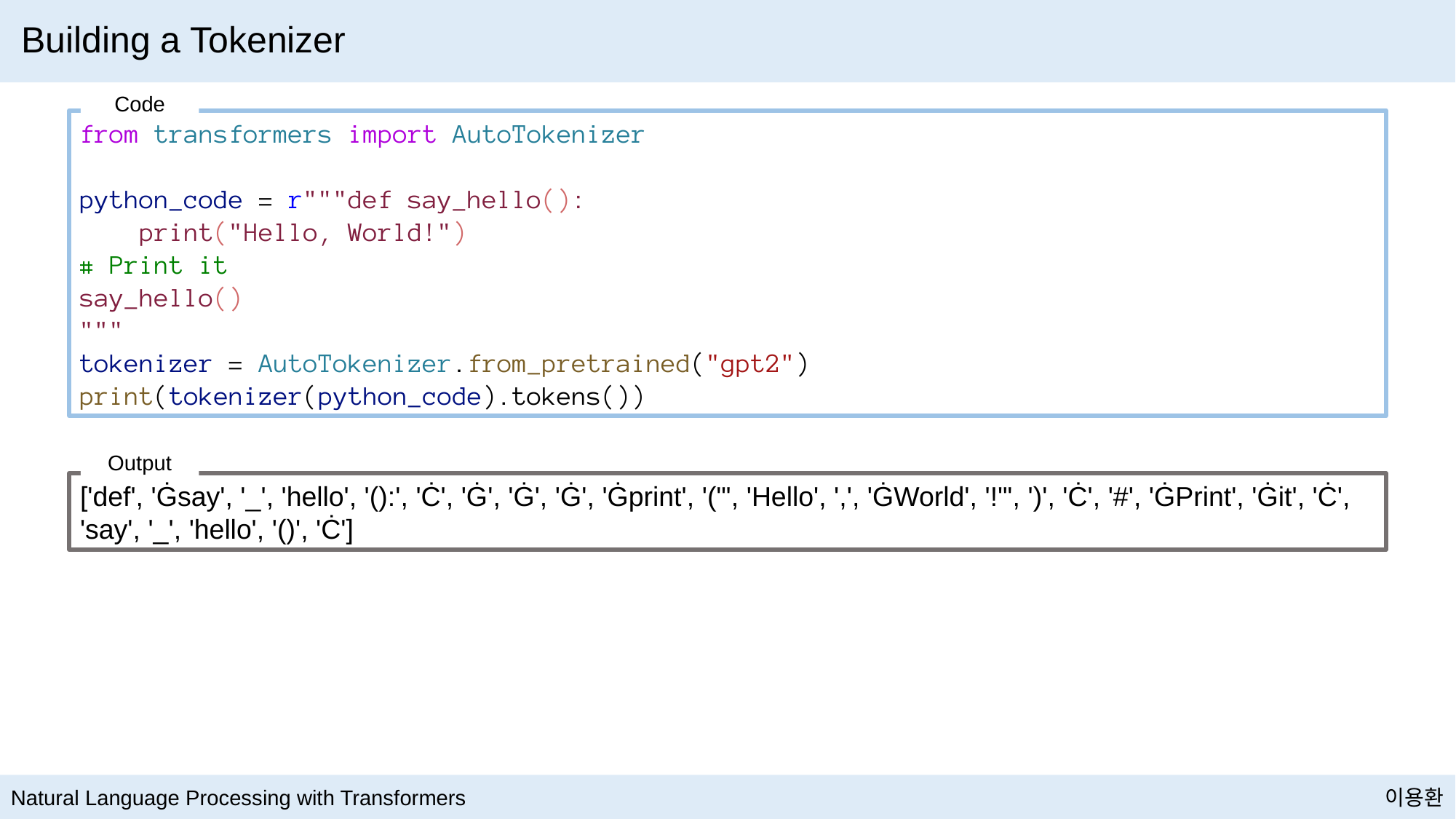

# Building a Tokenizer
Code
from transformers import AutoTokenizer
python_code = r"""def say_hello():
    print("Hello, World!")
# Print it
say_hello()
"""
tokenizer = AutoTokenizer.from_pretrained("gpt2")
print(tokenizer(python_code).tokens())
Output
['def', 'Ġsay', '_', 'hello', '():', 'Ċ', 'Ġ', 'Ġ', 'Ġ', 'Ġprint', '("', 'Hello', ',', 'ĠWorld', '!"', ')', 'Ċ', '#', 'ĠPrint', 'Ġit', 'Ċ', 'say', '_', 'hello', '()', 'Ċ']